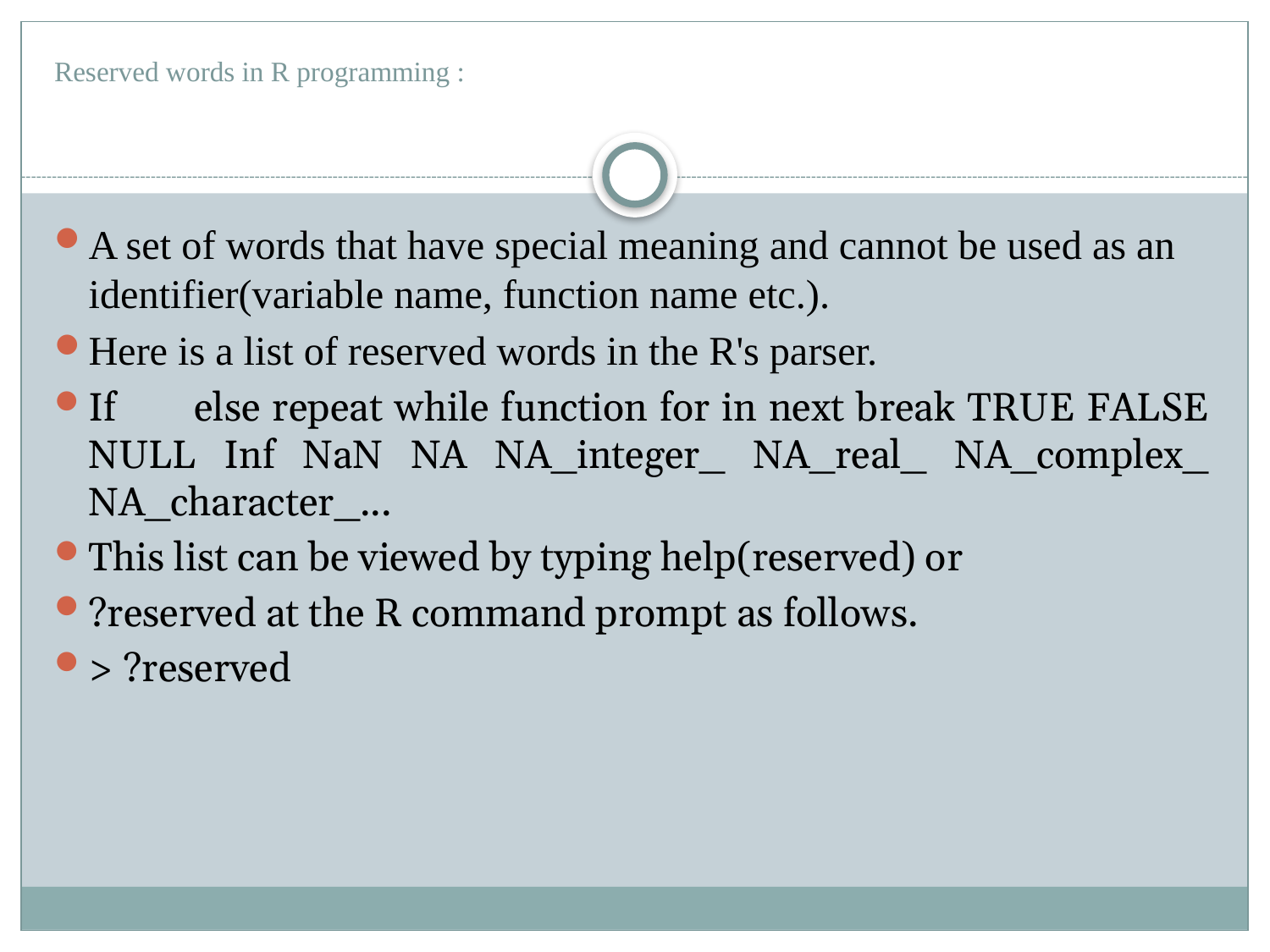

# Reserved words in R programming :
A set of words that have special meaning and cannot be used as an identifier(variable name, function name etc.).
Here is a list of reserved words in the R's parser.
If	else repeat while function for in next break TRUE FALSE NULL Inf NaN NA NA_integer_ NA_real_ NA_complex_ NA_character_...
This list can be viewed by typing help(reserved) or
?reserved at the R command prompt as follows.
> ?reserved